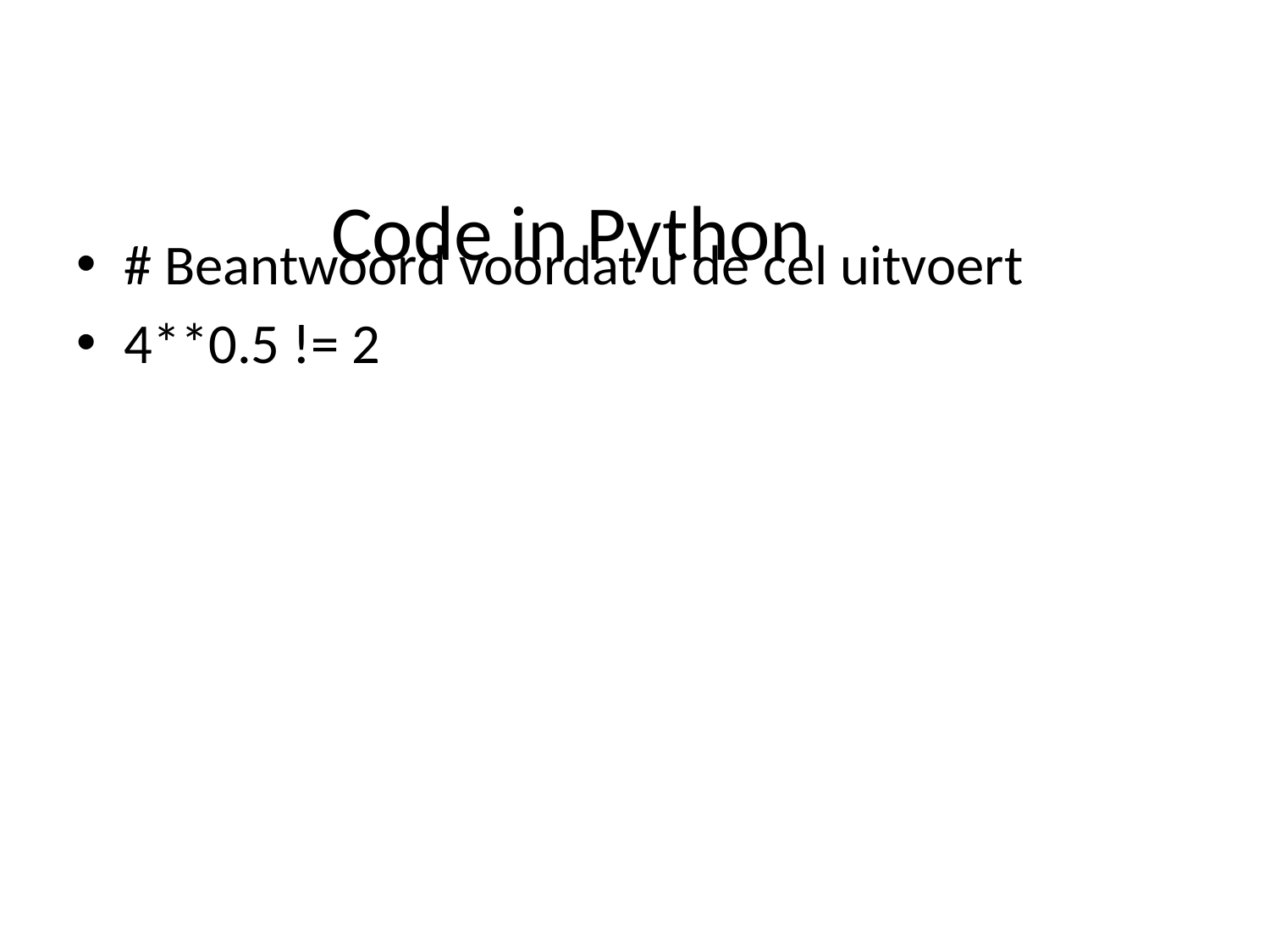

# Code in Python
# Beantwoord voordat u de cel uitvoert
4**0.5 != 2